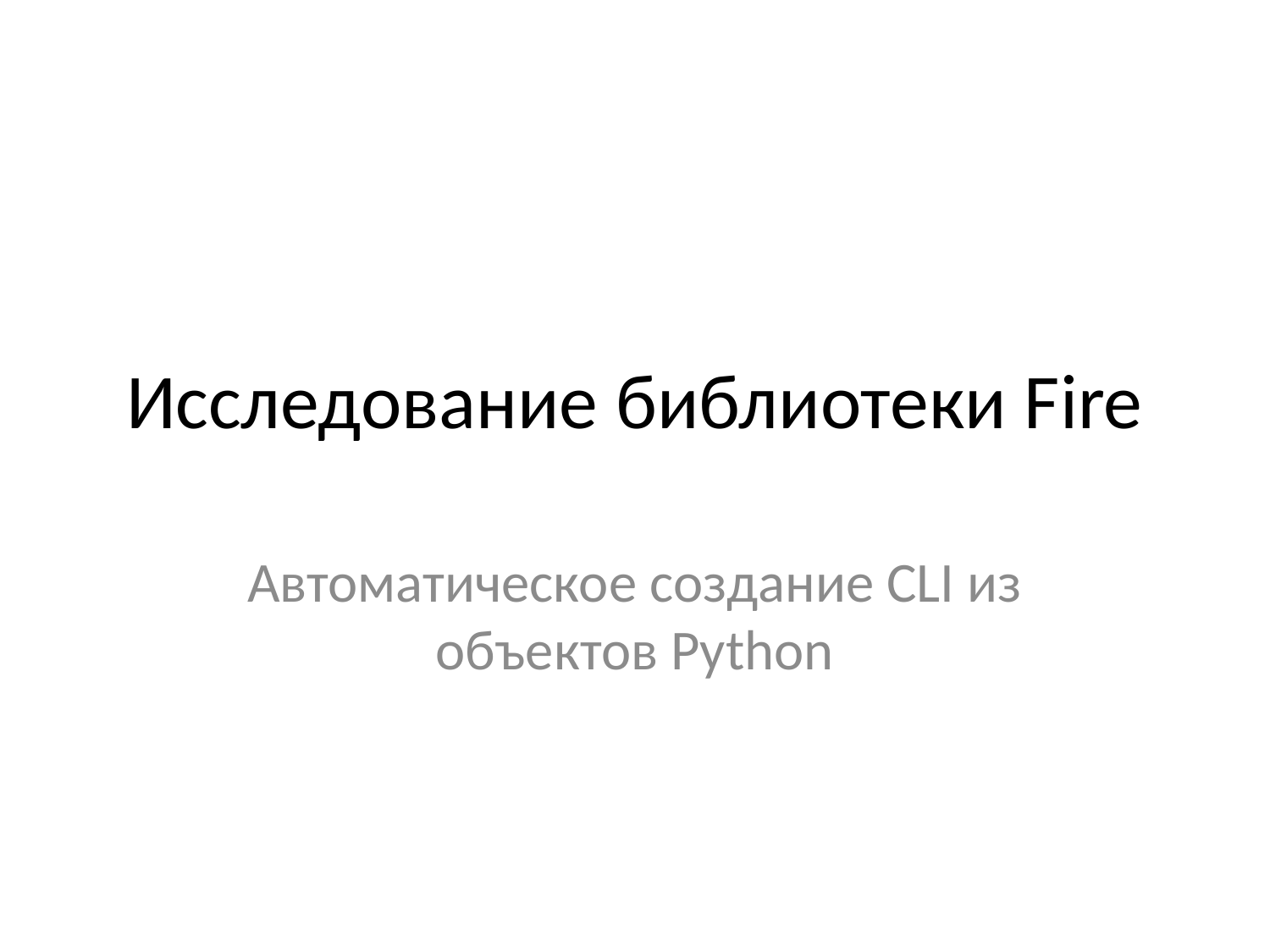

# Исследование библиотеки Fire
Автоматическое создание CLI из объектов Python